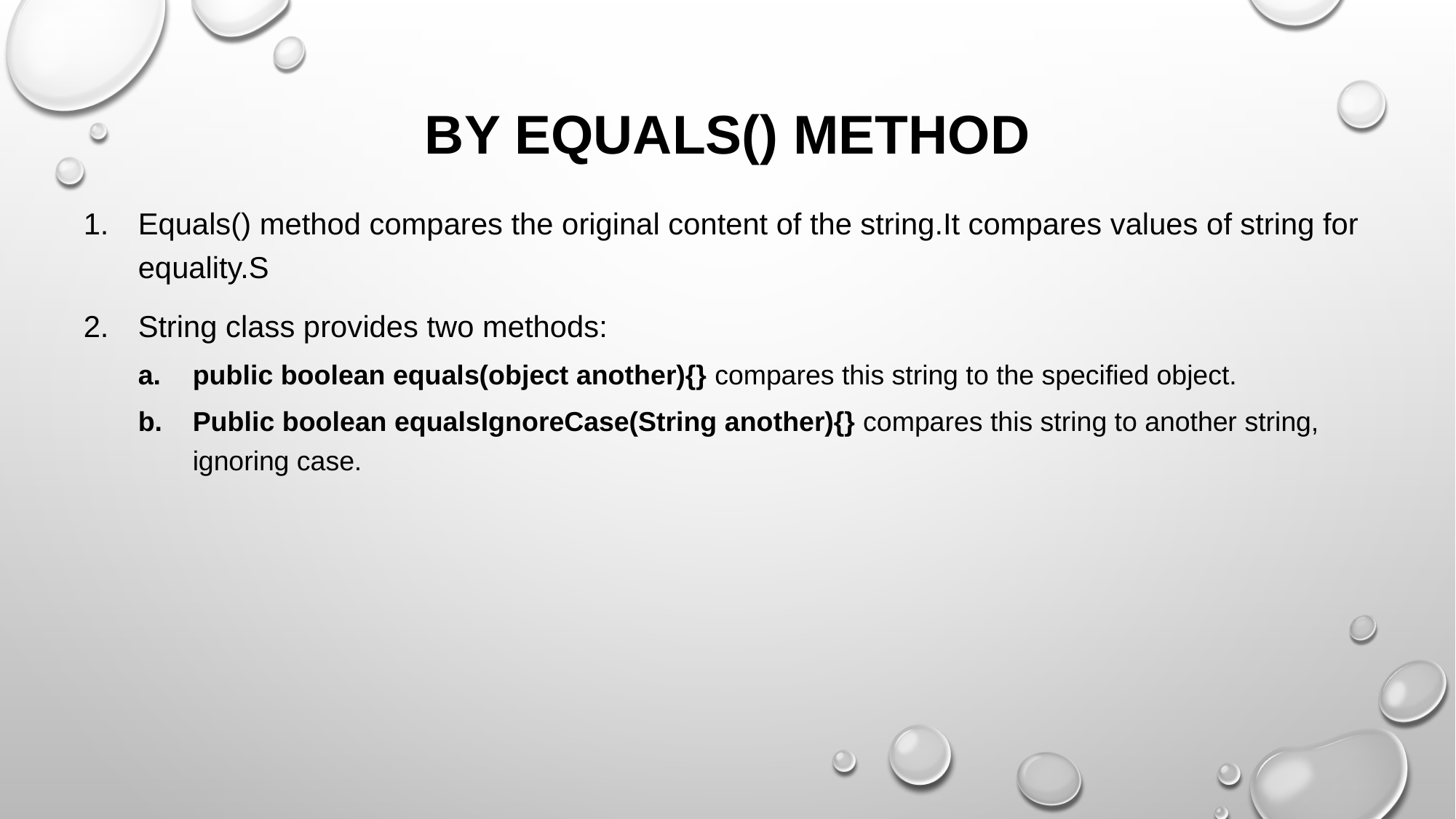

# By equals() method
Equals() method compares the original content of the string.It compares values of string for equality.S
String class provides two methods:
public boolean equals(object another){} compares this string to the specified object.
Public boolean equalsIgnoreCase(String another){} compares this string to another string, ignoring case.